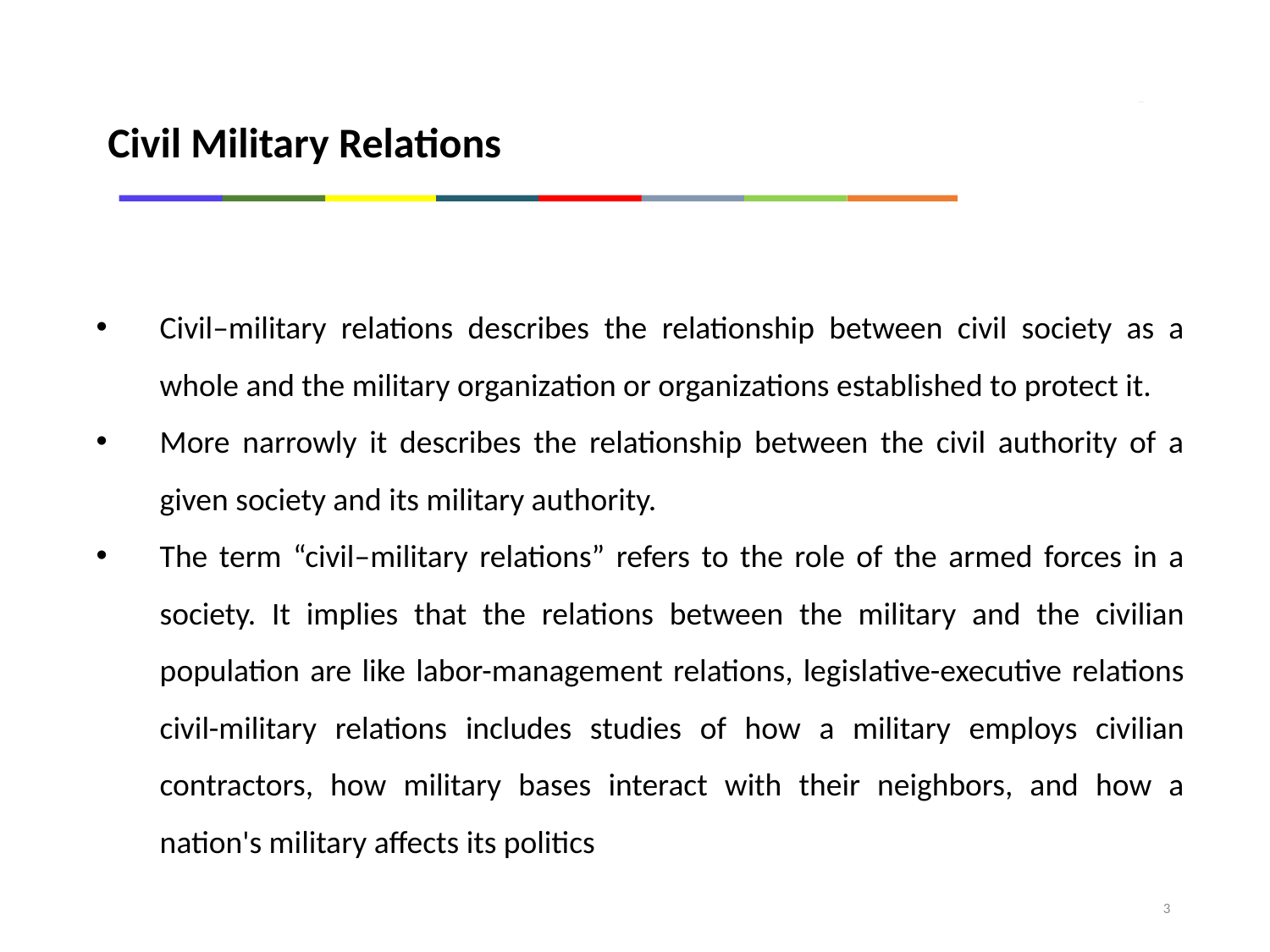

Civil Military Relations

Civil–military relations describes the relationship between civil society as a whole and the military organization or organizations established to protect it.
More narrowly it describes the relationship between the civil authority of a given society and its military authority.
The term “civil–military relations” refers to the role of the armed forces in a society. It implies that the relations between the military and the civilian population are like labor-management relations, legislative-executive relations civil-military relations includes studies of how a military employs civilian contractors, how military bases interact with their neighbors, and how a nation's military affects its politics
3